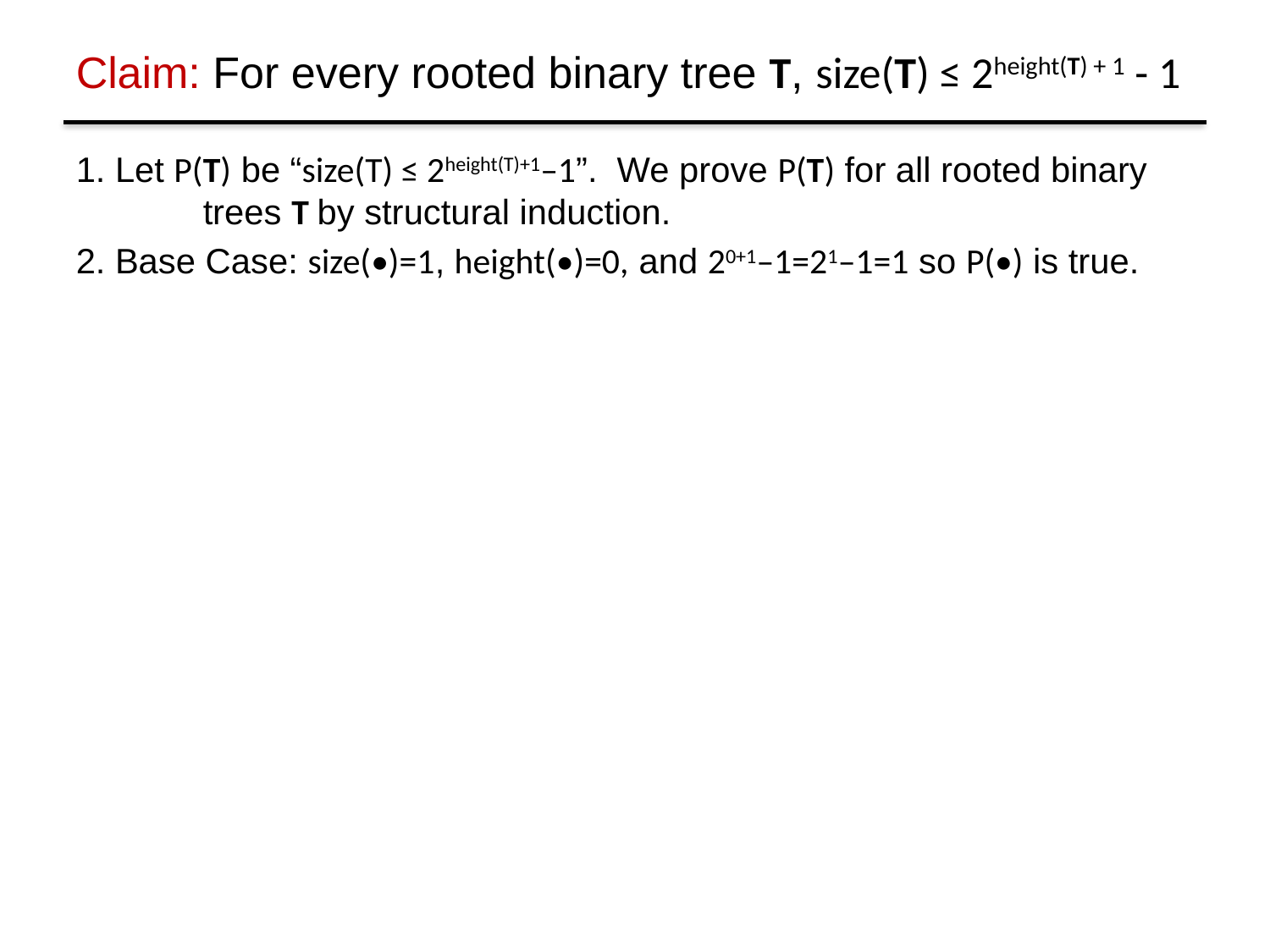

# Claim: For every rooted binary tree T, size(T) ≤ 2height(T) + 1 - 1
1. Let P(T) be “size(T) ≤ 2height(T)+1–1”.  We prove P(T) for all rooted binary 	trees T by structural induction.
2. Base Case: size(•)=1, height(•)=0, and 20+1–1=21–1=1 so P(•) is true.
3. Inductive Hypothesis: Suppose that P(T1) and P(T2) are true for some 							rooted binary trees T1 and T2.
4. Inductive Step:             Goal:  Prove P(          ).
    By defn, size(             ) =1+size(T1)+size(T2)
		                            ≤ 1+2height(T1)+1–1+2height(T2)+1-1                    											by IH for T1 and T2
						 ≤ 2height(T1)+1+2height(T2)+1–1
						 ≤ 2(2max(height(T1),height(T2))+1)–1
						 ≤ 2(2height(          ))–1 ≤ 2height(            )+1 –1
                                                which is what we wanted to show.
5. So, the P(T) is true for all rooted bin. trees by structural induction.